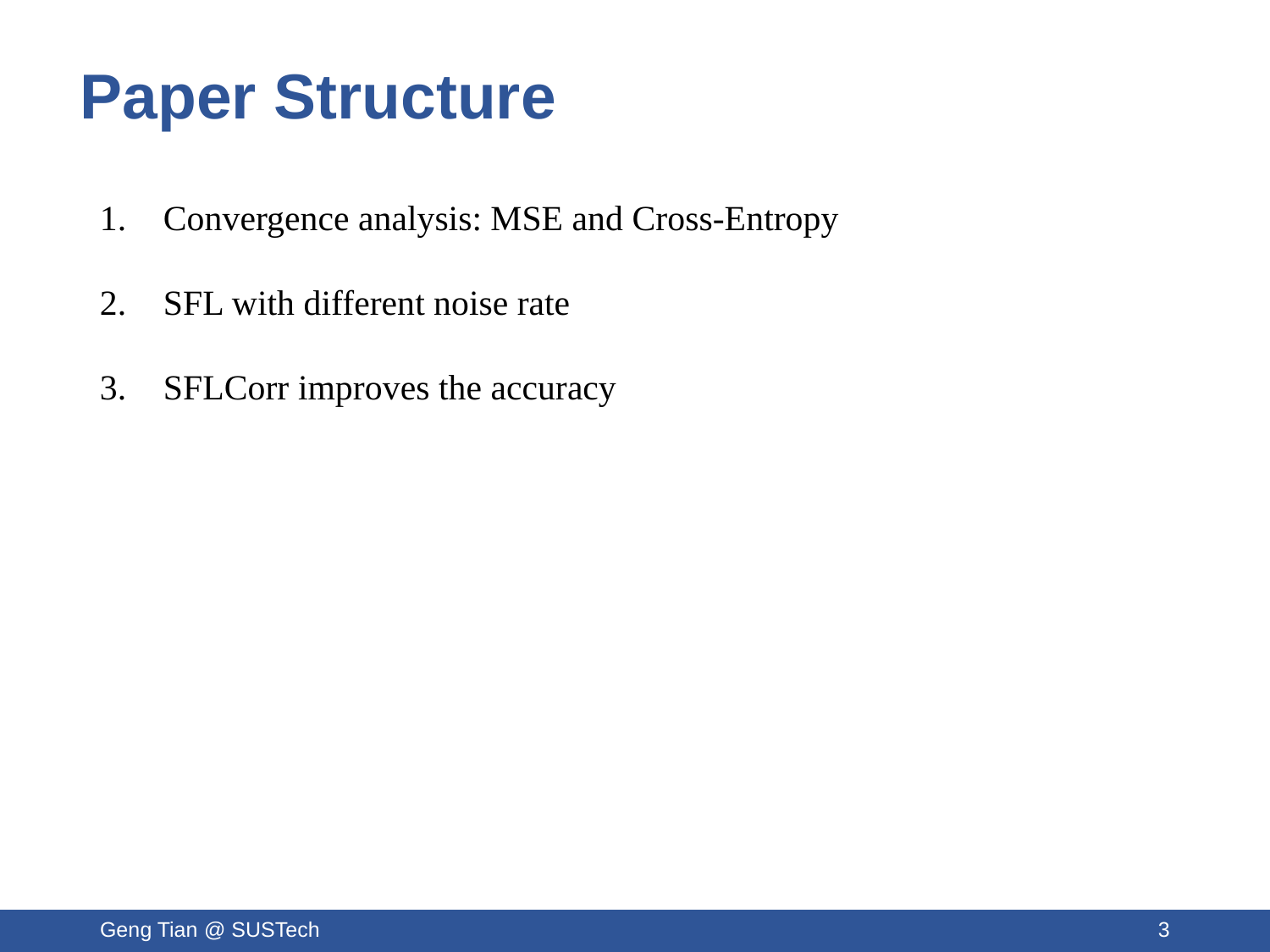

# Paper Structure
Convergence analysis: MSE and Cross-Entropy

SFL with different noise rate

SFLCorr improves the accuracy
Geng Tian @ SUSTech
3